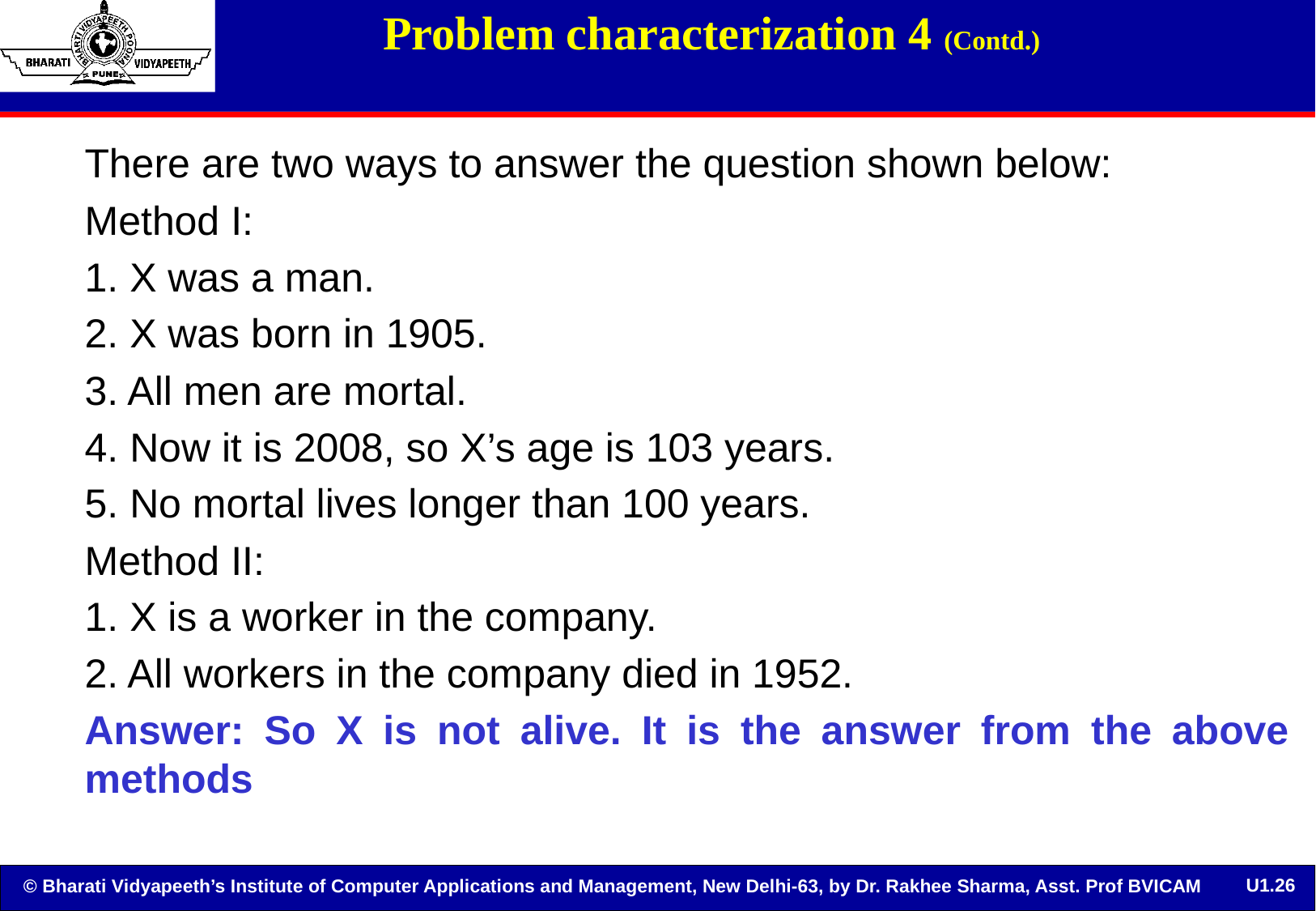

# Problem characterization 4 (Contd.)
There are two ways to answer the question shown below:
Method I:
1. X was a man.
2. X was born in 1905.
3. All men are mortal.
4. Now it is 2008, so X’s age is 103 years.
5. No mortal lives longer than 100 years.
Method II:
1. X is a worker in the company.
2. All workers in the company died in 1952.
Answer: So X is not alive. It is the answer from the above methods